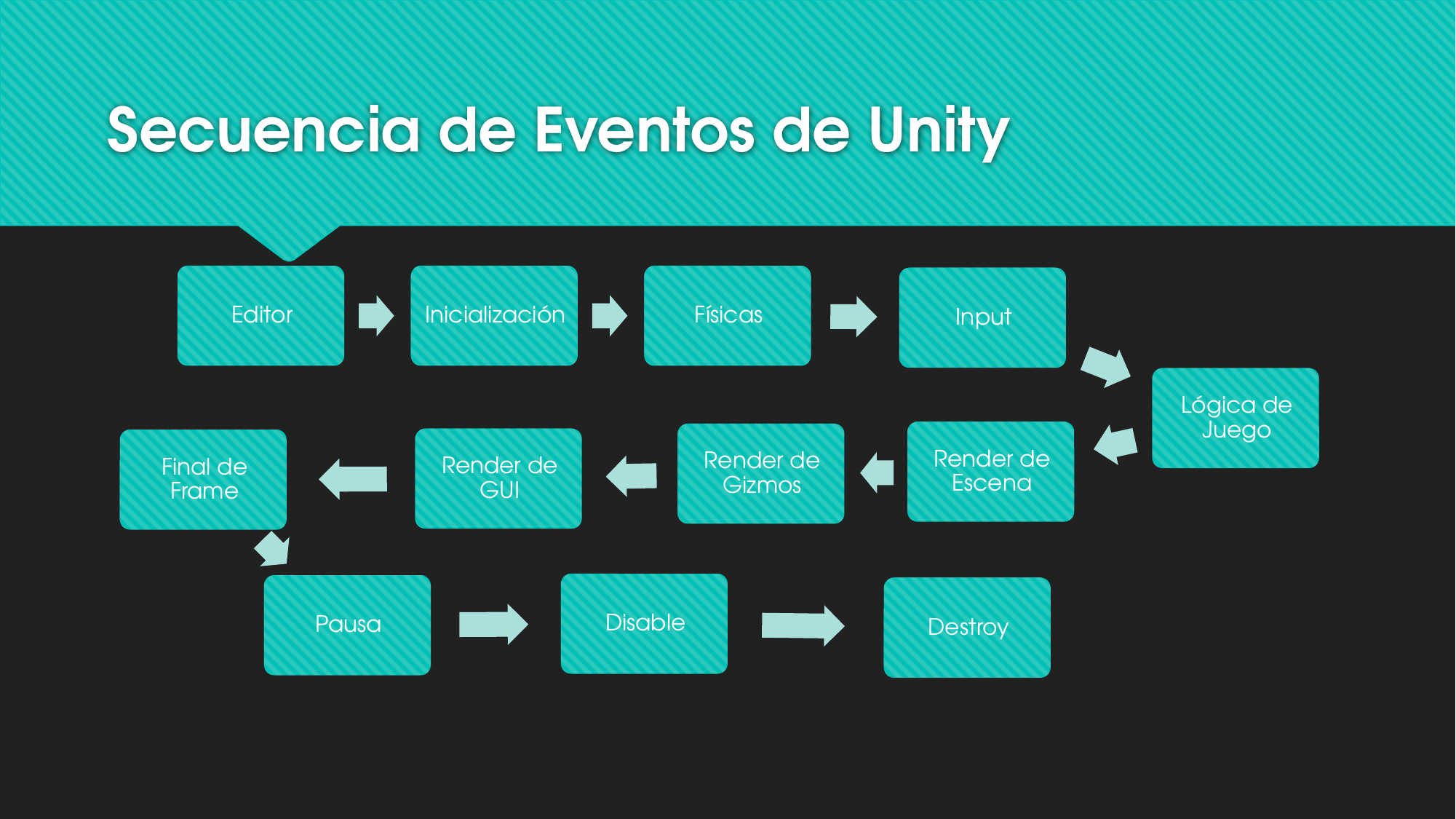

# Secuencia de Eventos de Unity
Editor

Inicialización

Físicas

Input

Lógica de Juego

Render de Escena

Render de Gizmos

Render de GUI

Final de Frame

Pausa

Disable

Destroy